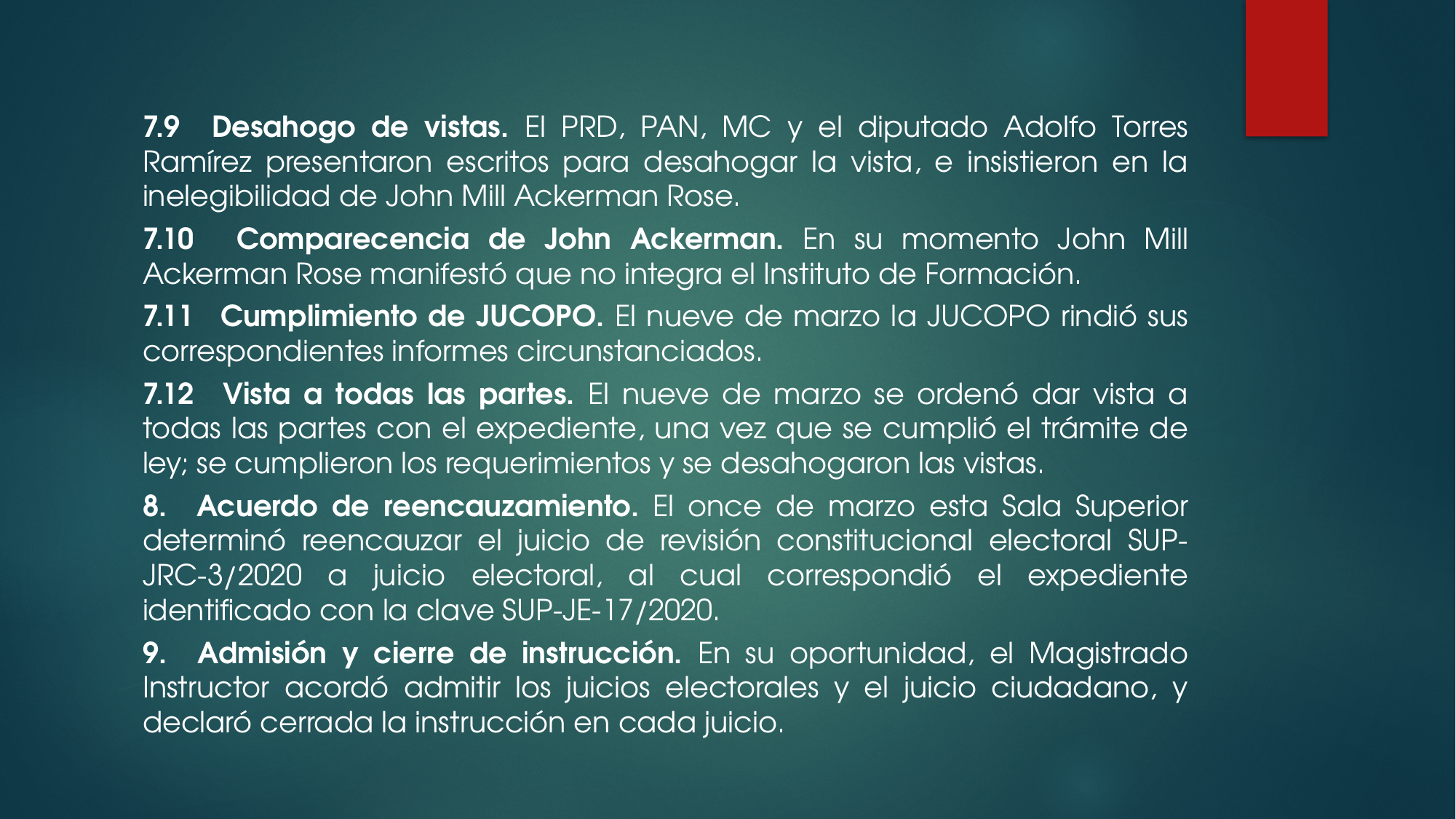

#
7.9   Desahogo de vistas. El PRD, PAN, MC y el diputado Adolfo Torres Ramírez presentaron escritos para desahogar la vista, e insistieron en la inelegibilidad de John Mill Ackerman Rose.
7.10    Comparecencia de John Ackerman. En su momento John Mill Ackerman Rose manifestó que no integra el Instituto de Formación.
7.11   Cumplimiento de JUCOPO. El nueve de marzo la JUCOPO rindió sus correspondientes informes circunstanciados.
7.12   Vista a todas las partes. El nueve de marzo se ordenó dar vista a todas las partes con el expediente, una vez que se cumplió el trámite de ley; se cumplieron los requerimientos y se desahogaron las vistas.
8.   Acuerdo de reencauzamiento. El once de marzo esta Sala Superior determinó reencauzar el juicio de revisión constitucional electoral SUP- JRC-3/2020 a juicio electoral, al cual correspondió el expediente identificado con la clave SUP-JE-17/2020.
9.   Admisión y cierre de instrucción. En su oportunidad, el Magistrado Instructor acordó admitir los juicios electorales y el juicio ciudadano, y declaró cerrada la instrucción en cada juicio.